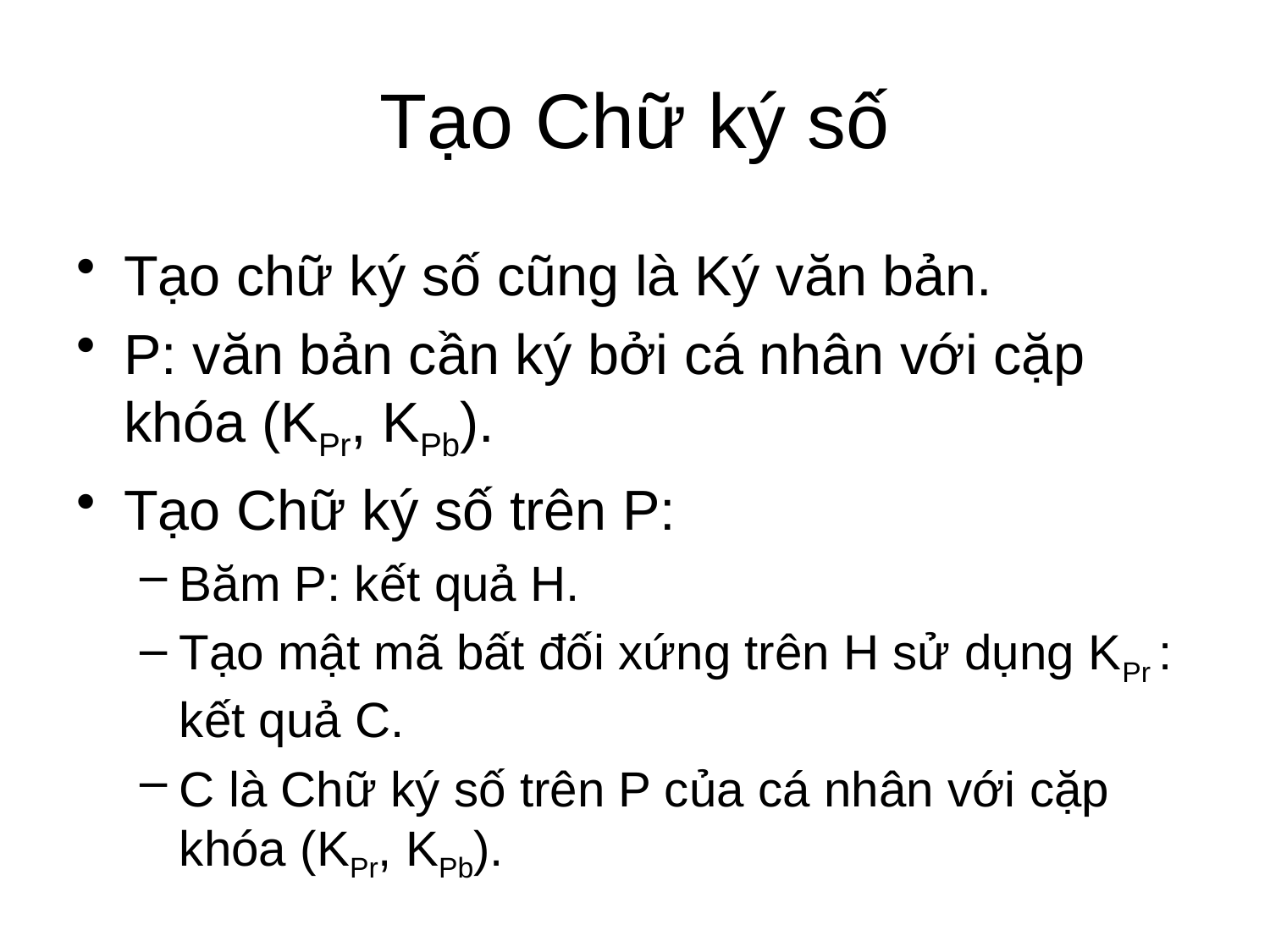

# Tạo Chữ ký số
Tạo chữ ký số cũng là Ký văn bản.
P: văn bản cần ký bởi cá nhân với cặp khóa (KPr, KPb).
Tạo Chữ ký số trên P:
Băm P: kết quả H.
Tạo mật mã bất đối xứng trên H sử dụng KPr : kết quả C.
C là Chữ ký số trên P của cá nhân với cặp khóa (KPr, KPb).